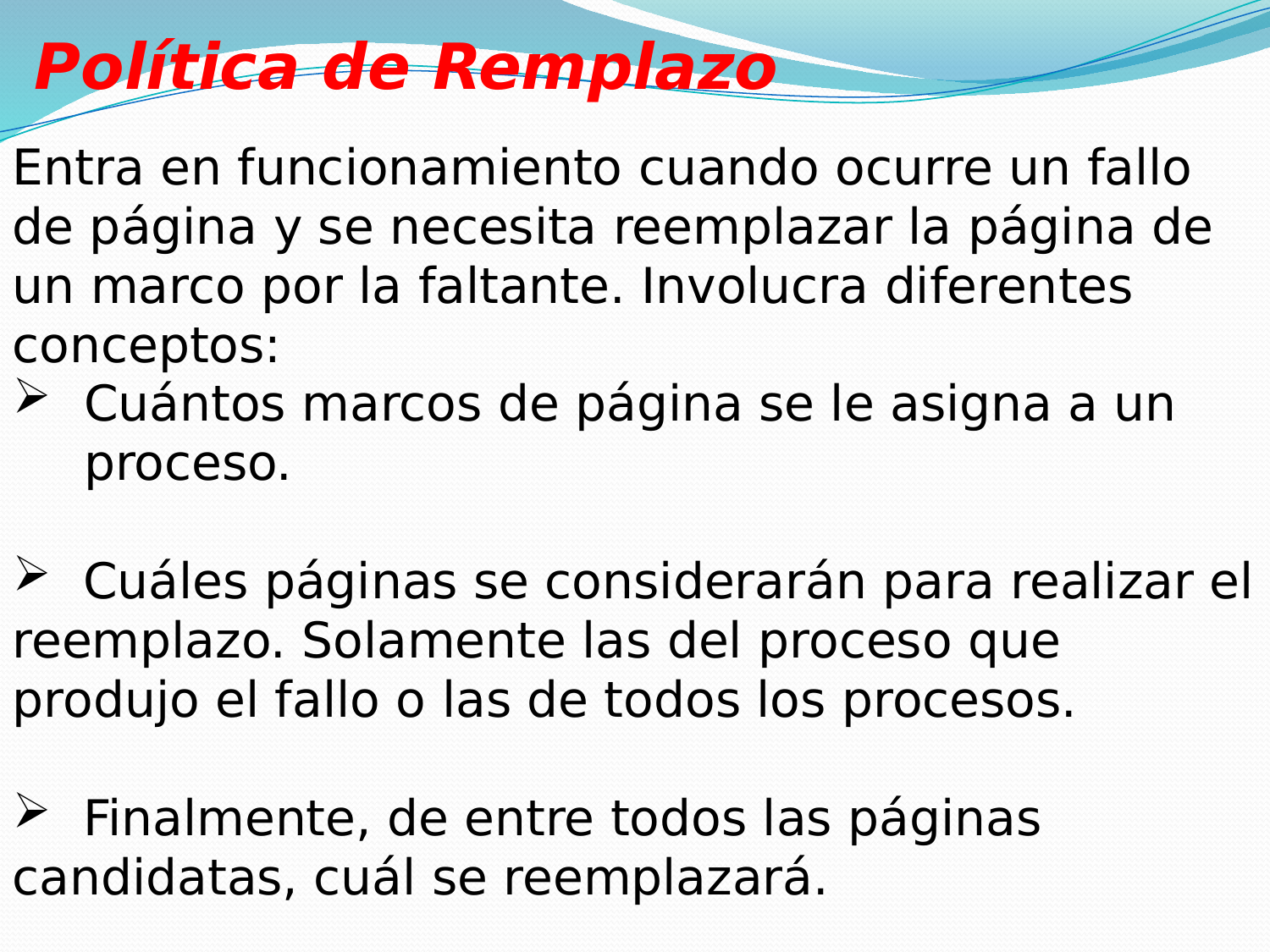

Política de Remplazo
Entra en funcionamiento cuando ocurre un fallo de página y se necesita reemplazar la página de un marco por la faltante. Involucra diferentes
conceptos:
Cuántos marcos de página se le asigna a un proceso.

  Cuáles páginas se considerarán para realizar el reemplazo. Solamente las del proceso que produjo el fallo o las de todos los procesos.

  Finalmente, de entre todos las páginas candidatas, cuál se reemplazará.